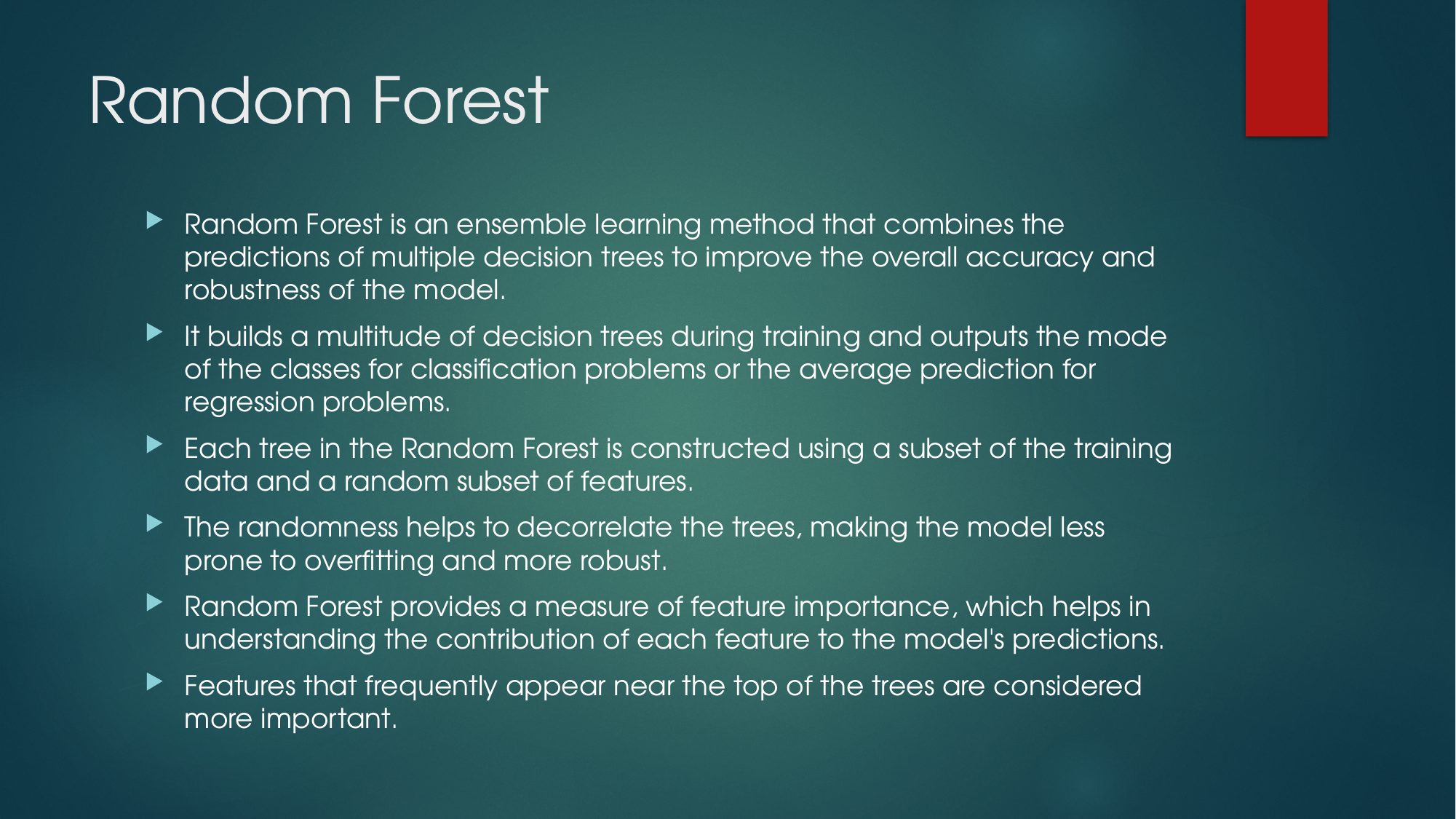

# Random Forest
Random Forest is an ensemble learning method that combines the predictions of multiple decision trees to improve the overall accuracy and robustness of the model.
It builds a multitude of decision trees during training and outputs the mode of the classes for classification problems or the average prediction for regression problems.
Each tree in the Random Forest is constructed using a subset of the training data and a random subset of features.
The randomness helps to decorrelate the trees, making the model less prone to overfitting and more robust.
Random Forest provides a measure of feature importance, which helps in understanding the contribution of each feature to the model's predictions.
Features that frequently appear near the top of the trees are considered more important.